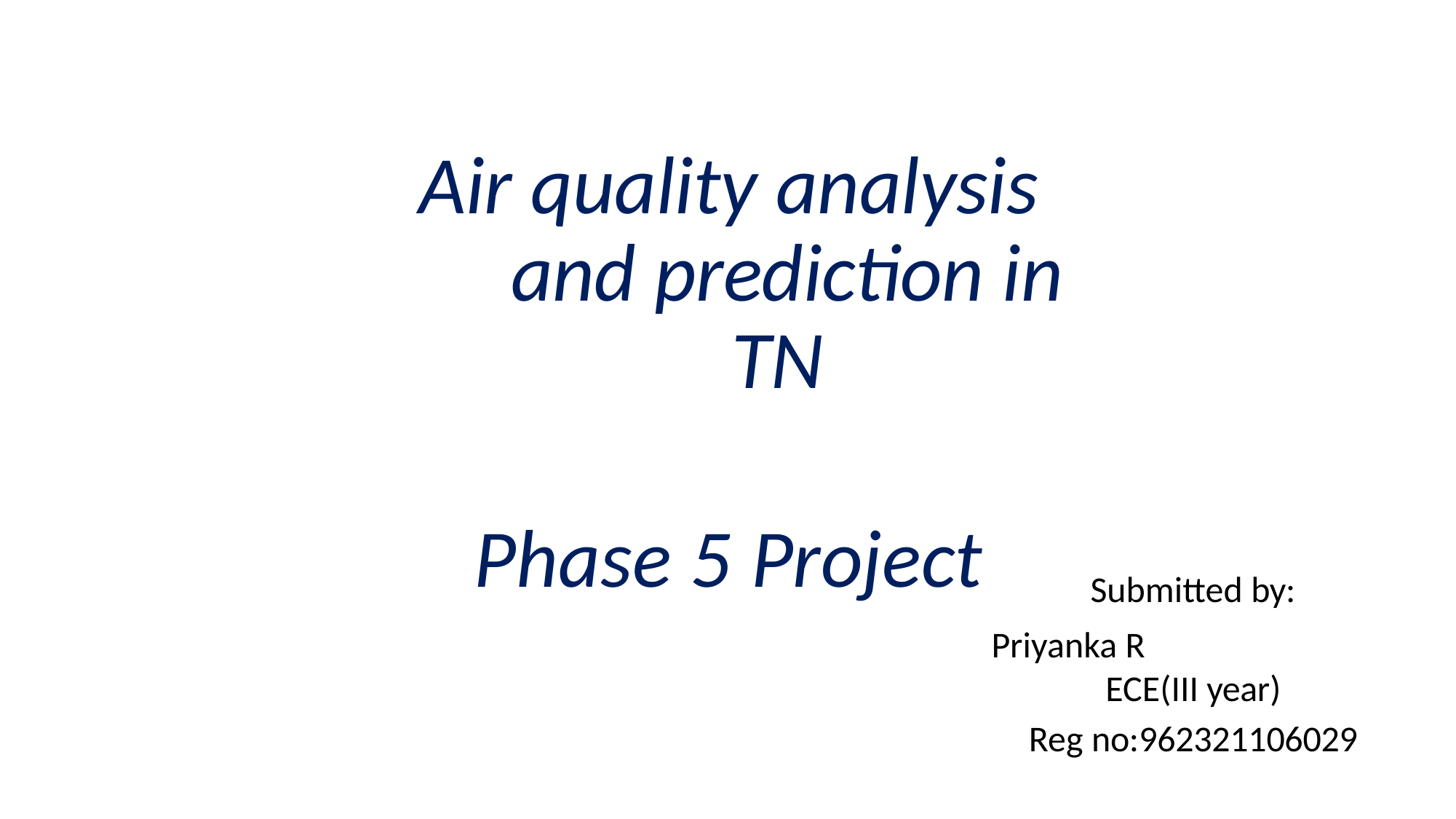

Air quality analysis and prediction in TN

Phase 5 Project
Submitted by:
Priyanka R
ECE(III year)
Reg no:962321106029